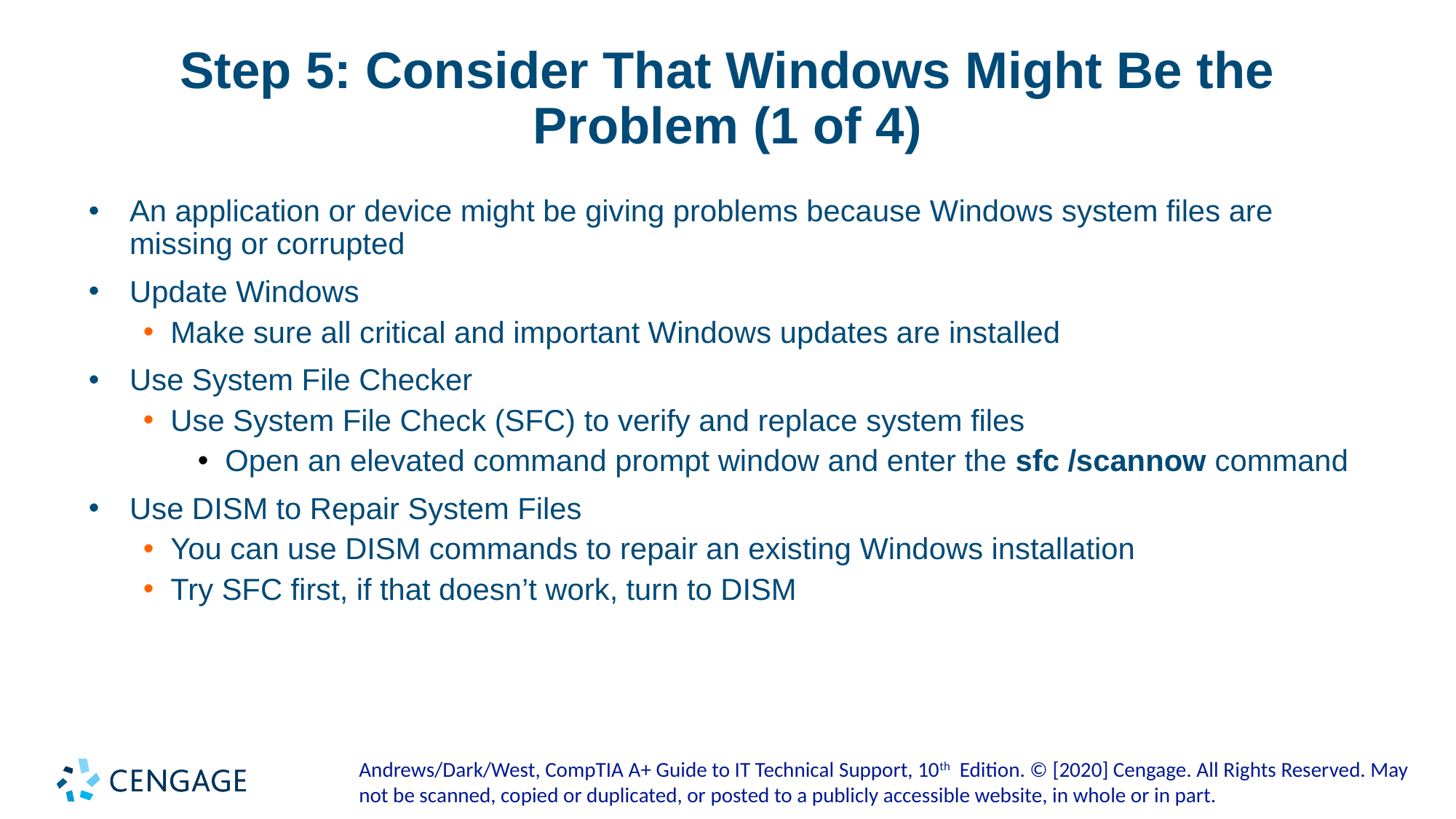

# Step 5: Consider That Windows Might Be the Problem (1 of 4)
An application or device might be giving problems because Windows system files are missing or corrupted
Update Windows
Make sure all critical and important Windows updates are installed
Use System File Checker
Use System File Check (SFC) to verify and replace system files
Open an elevated command prompt window and enter the sfc /scannow command
Use DISM to Repair System Files
You can use DISM commands to repair an existing Windows installation
Try SFC first, if that doesn’t work, turn to DISM